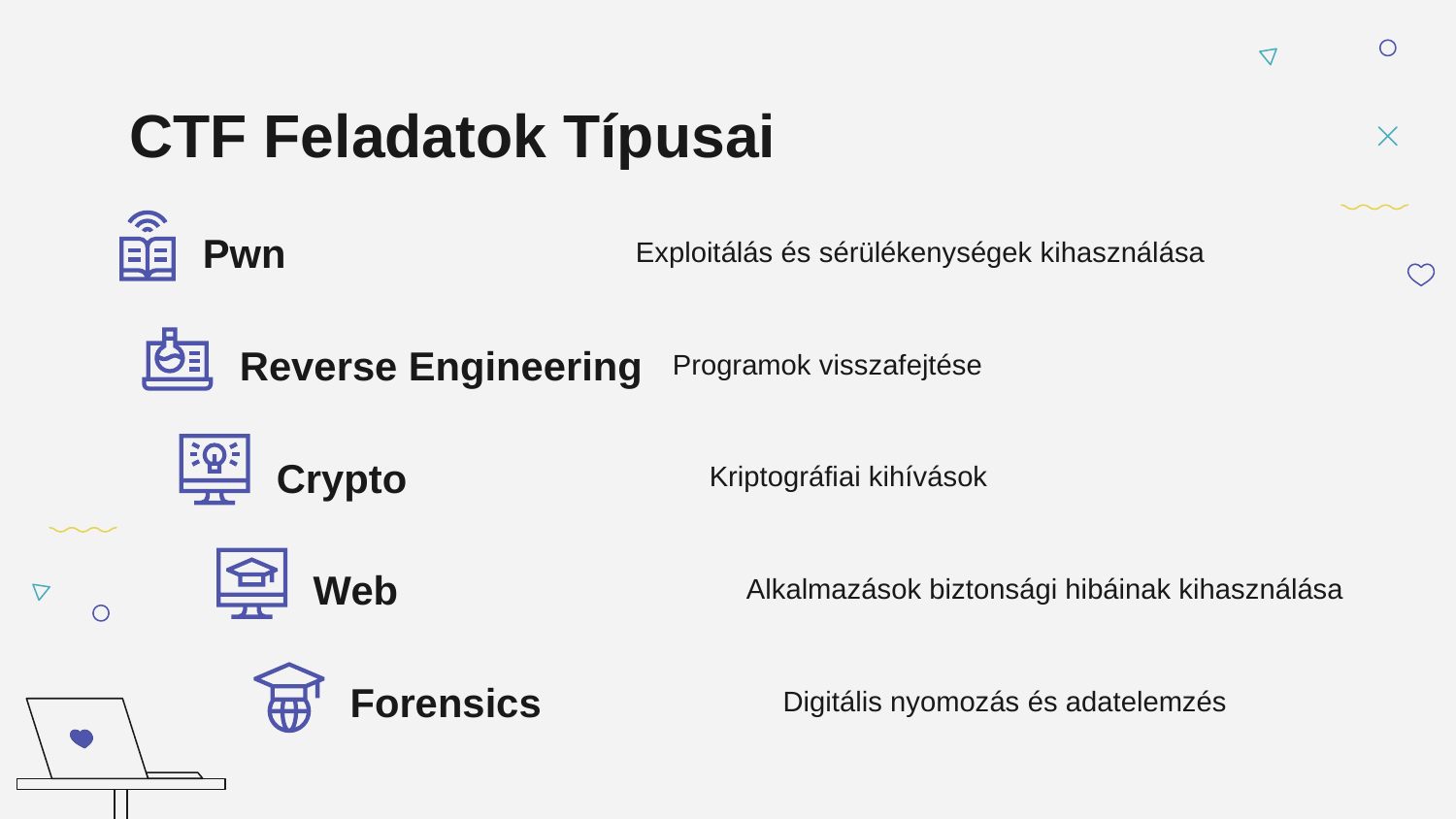

# CTF Feladatok Típusai

Pwn
Exploitálás és sérülékenységek kihasználása
Reverse Engineering
Programok visszafejtése

Crypto
Kriptográfiai kihívások

Alkalmazások biztonsági hibáinak kihasználása
Web
Forensics
Digitális nyomozás és adatelemzés